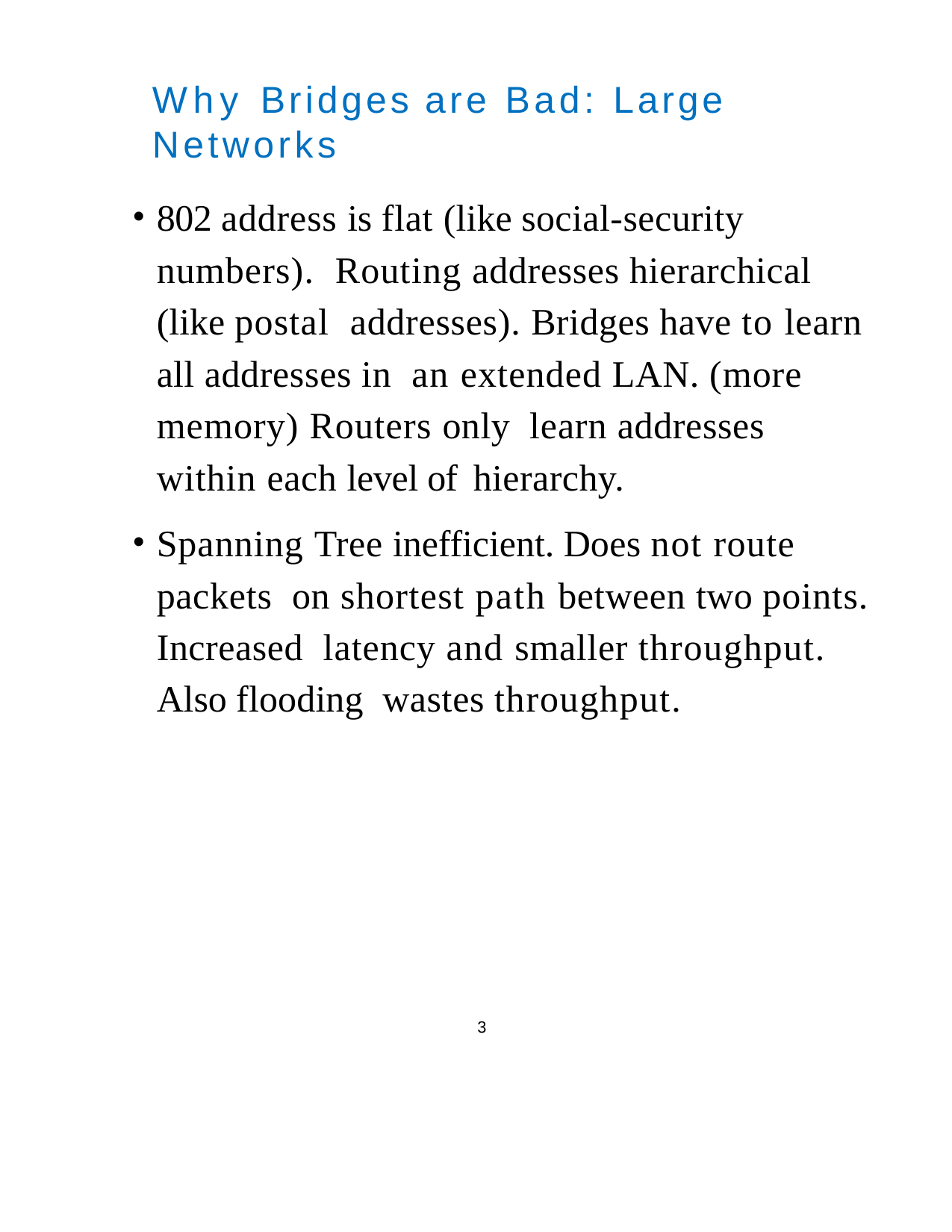

Why Bridges are Bad: Large Networks
802 address is flat (like social-security numbers).  Routing addresses hierarchical (like postal  addresses). Bridges have to learn all addresses in  an extended LAN. (more memory) Routers only  learn addresses within each level of hierarchy.
Spanning Tree inefficient. Does not route packets  on shortest path between two points. Increased  latency and smaller throughput. Also flooding  wastes throughput.
3